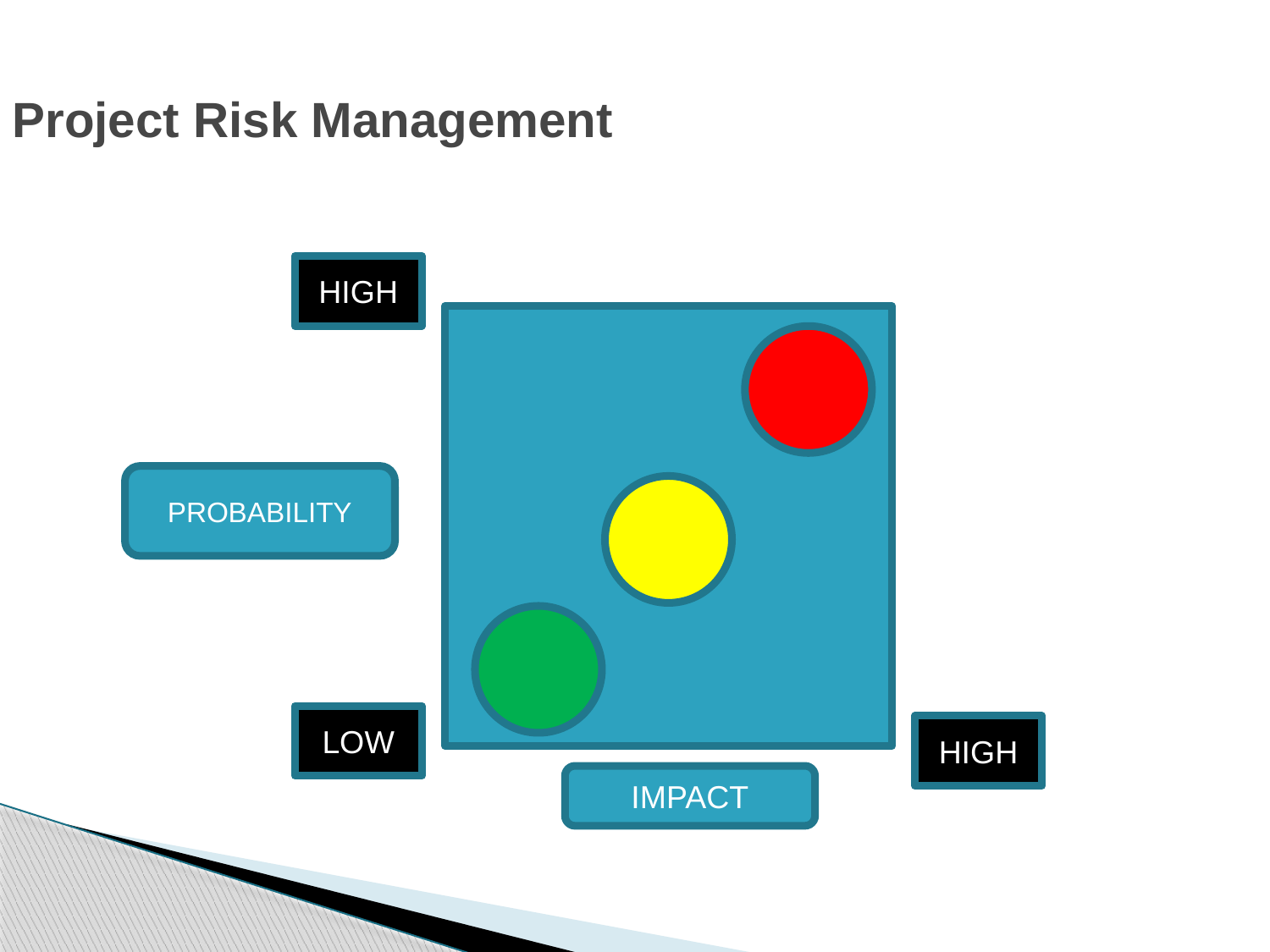

Project Risk Management
HIGH

PROBABILITY

LOW
HIGH
IMPACT